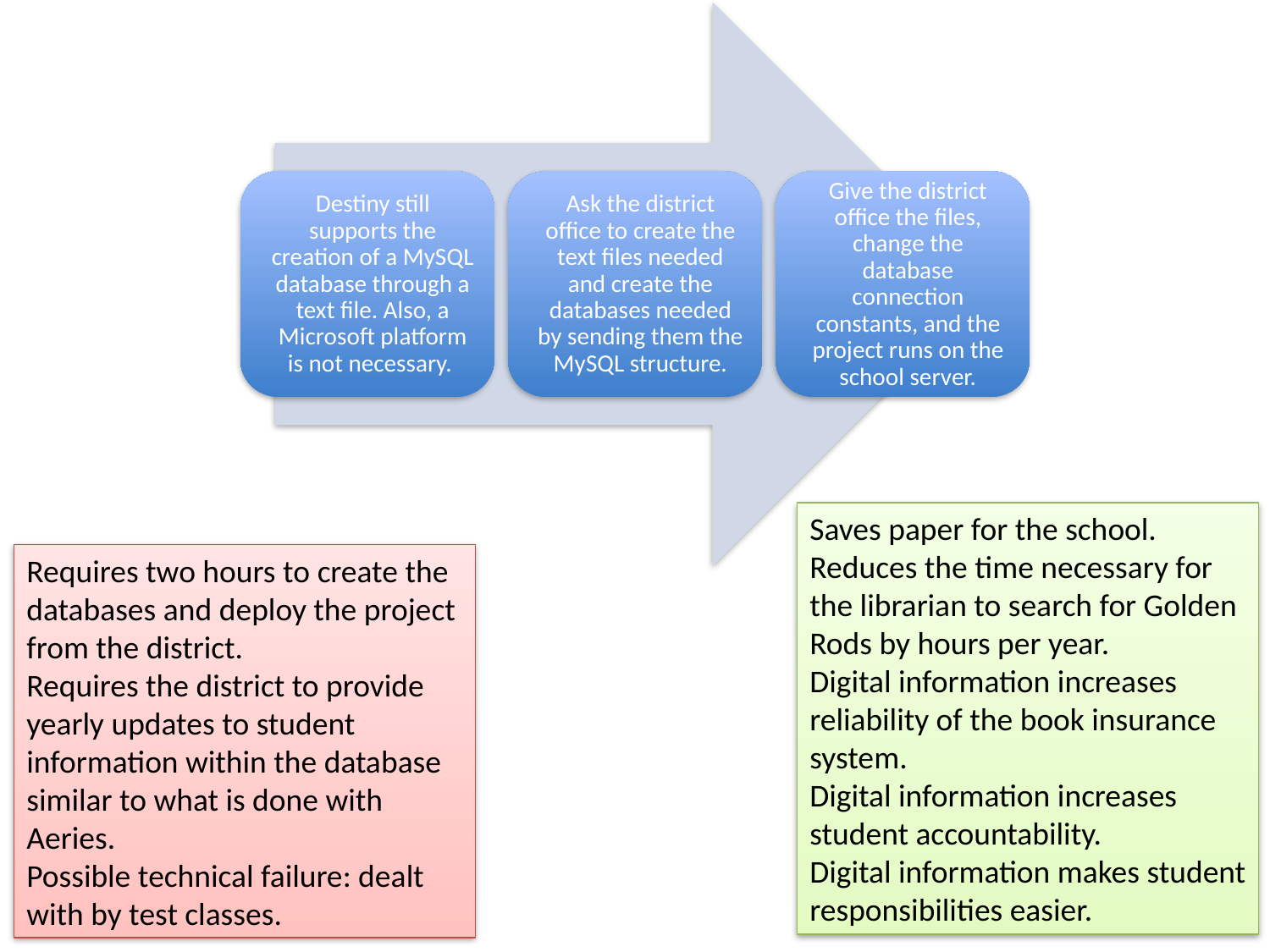

Destiny still supports the creation of a MySQL database through a text file. Also, a Microsoft platform is not necessary.
Ask the district office to create the text files needed and create the databases needed by sending them the MySQL structure.
Give the district office the files, change the database connection constants, and the project runs on the school server.
Saves paper for the school.
Reduces the time necessary for the librarian to search for Golden Rods by hours per year.
Digital information increases reliability of the book insurance system.
Digital information increases student accountability.
Digital information makes student responsibilities easier.
Requires two hours to create the databases and deploy the project from the district.
Requires the district to provide yearly updates to student information within the database similar to what is done with Aeries.
Possible technical failure: dealt with by test classes.